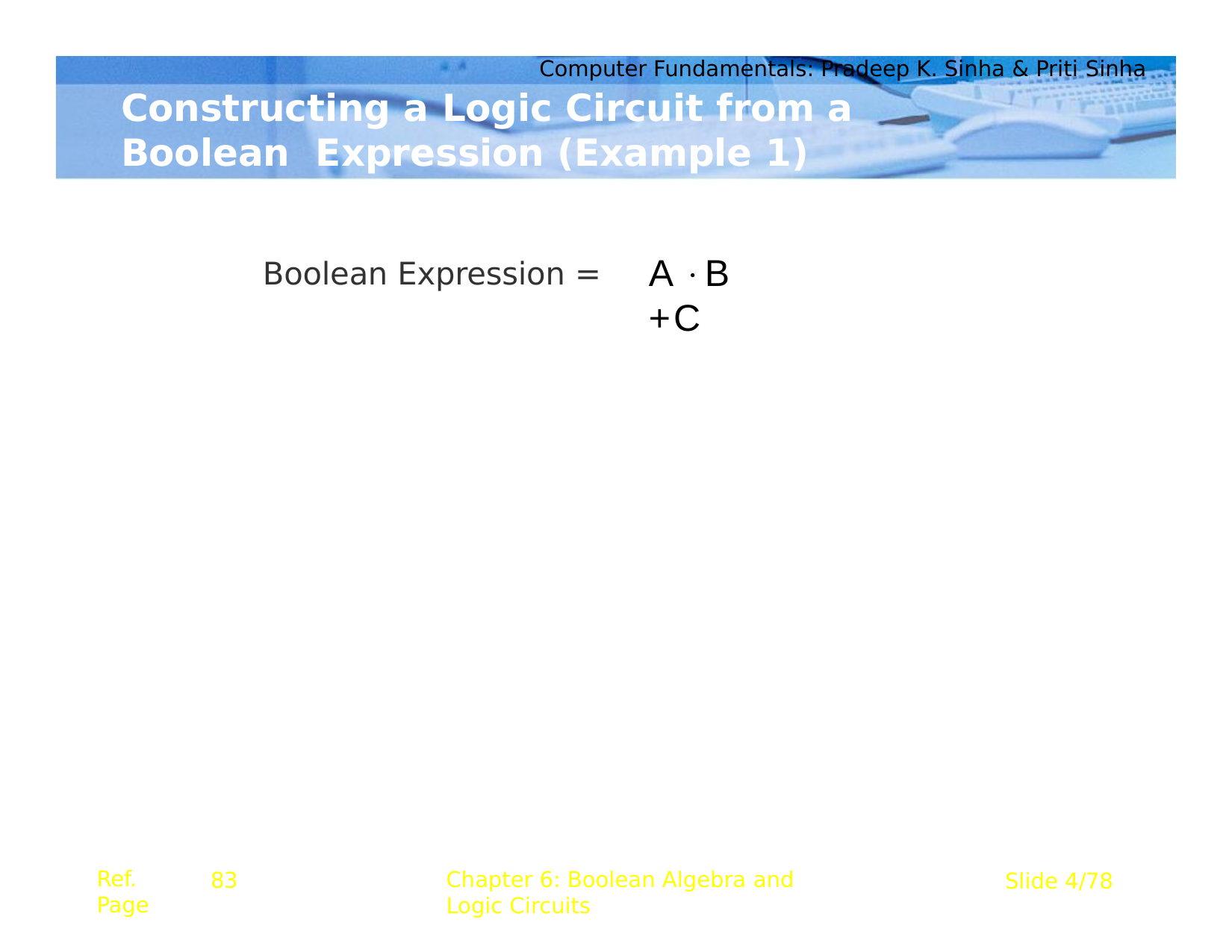

Computer Fundamentals: Pradeep K. Sinha & Priti Sinha
# Constructing a Logic Circuit from a Boolean  Expression (Example 1)
A ⋅B +C
Boolean Expression =
Ref. Page
Chapter 6: Boolean Algebra and Logic Circuits
83
Slide 4/78